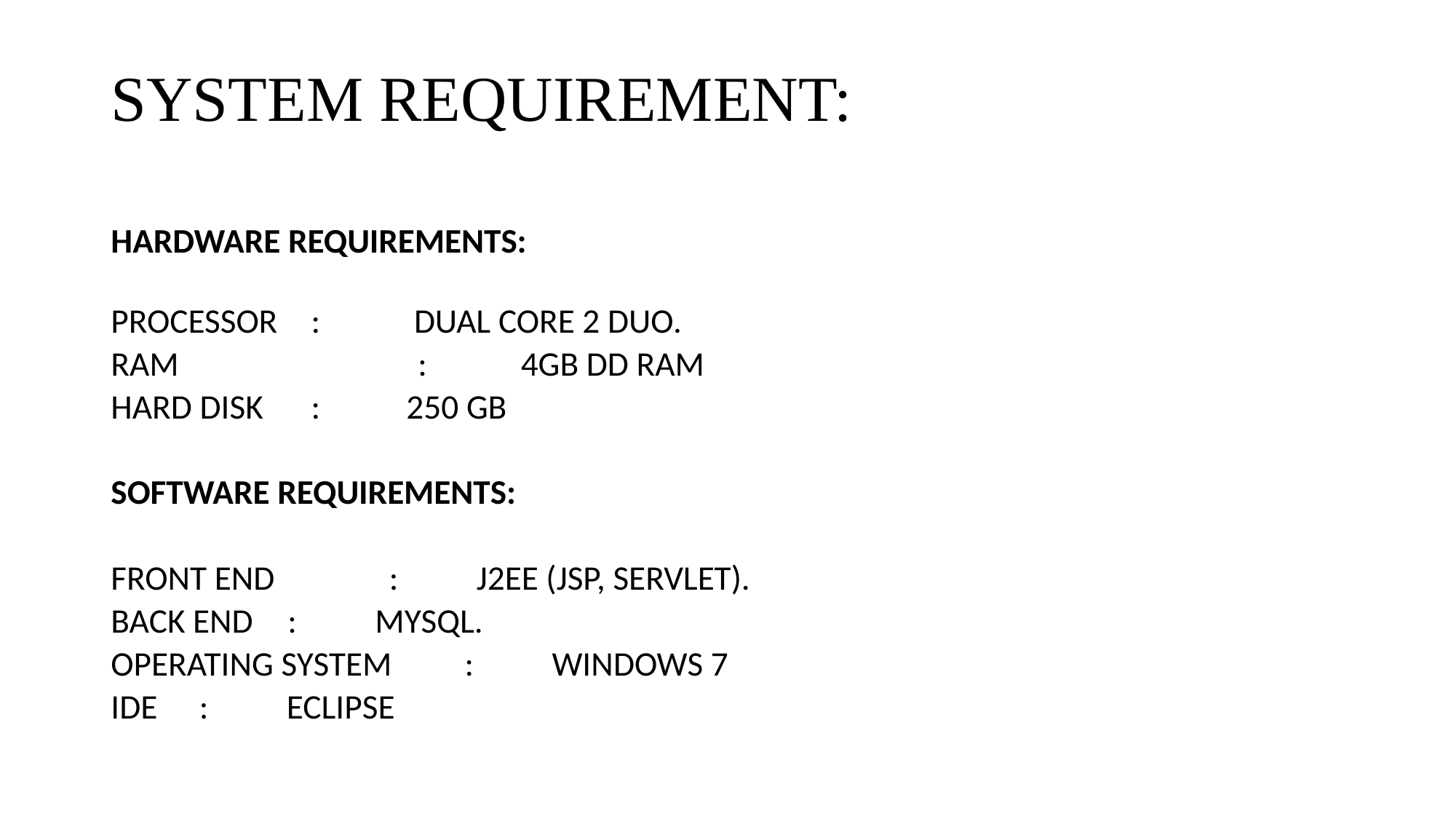

# SYSTEM REQUIREMENT:
HARDWARE REQUIREMENTS:

PROCESSOR		   :            DUAL CORE 2 DUO.
RAM	                            :            4GB DD RAM
HARD DISK 		   :           250 GB

SOFTWARE REQUIREMENTS:

FRONT END 		             :          J2EE (JSP, SERVLET).
BACK END			:          MYSQL.
OPERATING SYSTEM      	:          WINDOWS 7
IDE				:          ECLIPSE